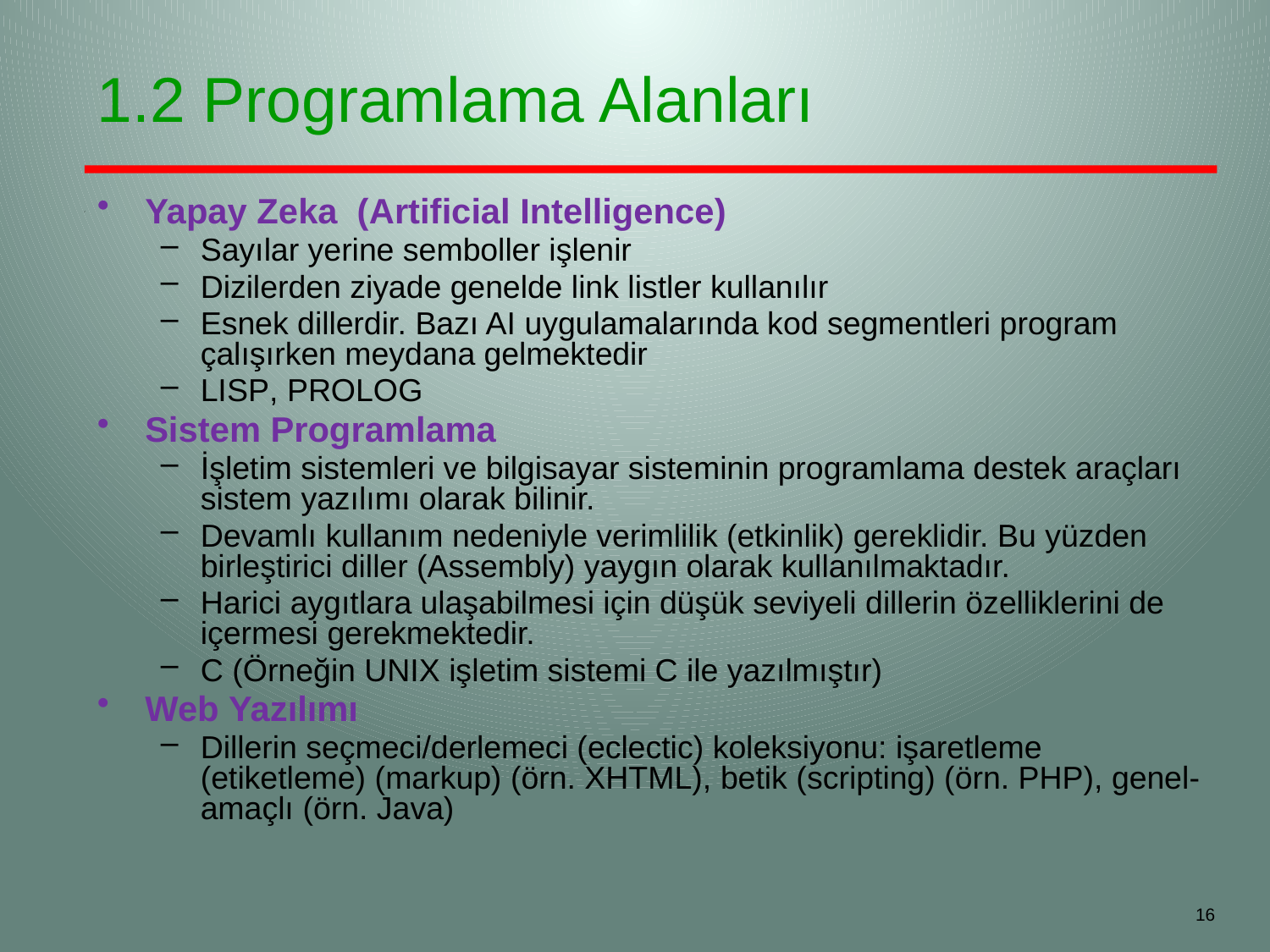

# 1.2 Programlama Alanları
Yapay Zeka  (Artificial Intelligence)
Sayılar yerine semboller işlenir
Dizilerden ziyade genelde link listler kullanılır
Esnek dillerdir. Bazı AI uygulamalarında kod segmentleri program çalışırken meydana gelmektedir
LISP, PROLOG
Sistem Programlama
İşletim sistemleri ve bilgisayar sisteminin programlama destek araçları sistem yazılımı olarak bilinir.
Devamlı kullanım nedeniyle verimlilik (etkinlik) gereklidir. Bu yüzden birleştirici diller (Assembly) yaygın olarak kullanılmaktadır.
Harici aygıtlara ulaşabilmesi için düşük seviyeli dillerin özelliklerini de içermesi gerekmektedir.
C (Örneğin UNIX işletim sistemi C ile yazılmıştır)
Web Yazılımı
Dillerin seçmeci/derlemeci (eclectic) koleksiyonu: işaretleme (etiketleme) (markup) (örn. XHTML), betik (scripting) (örn. PHP), genel-amaçlı (örn. Java)

16